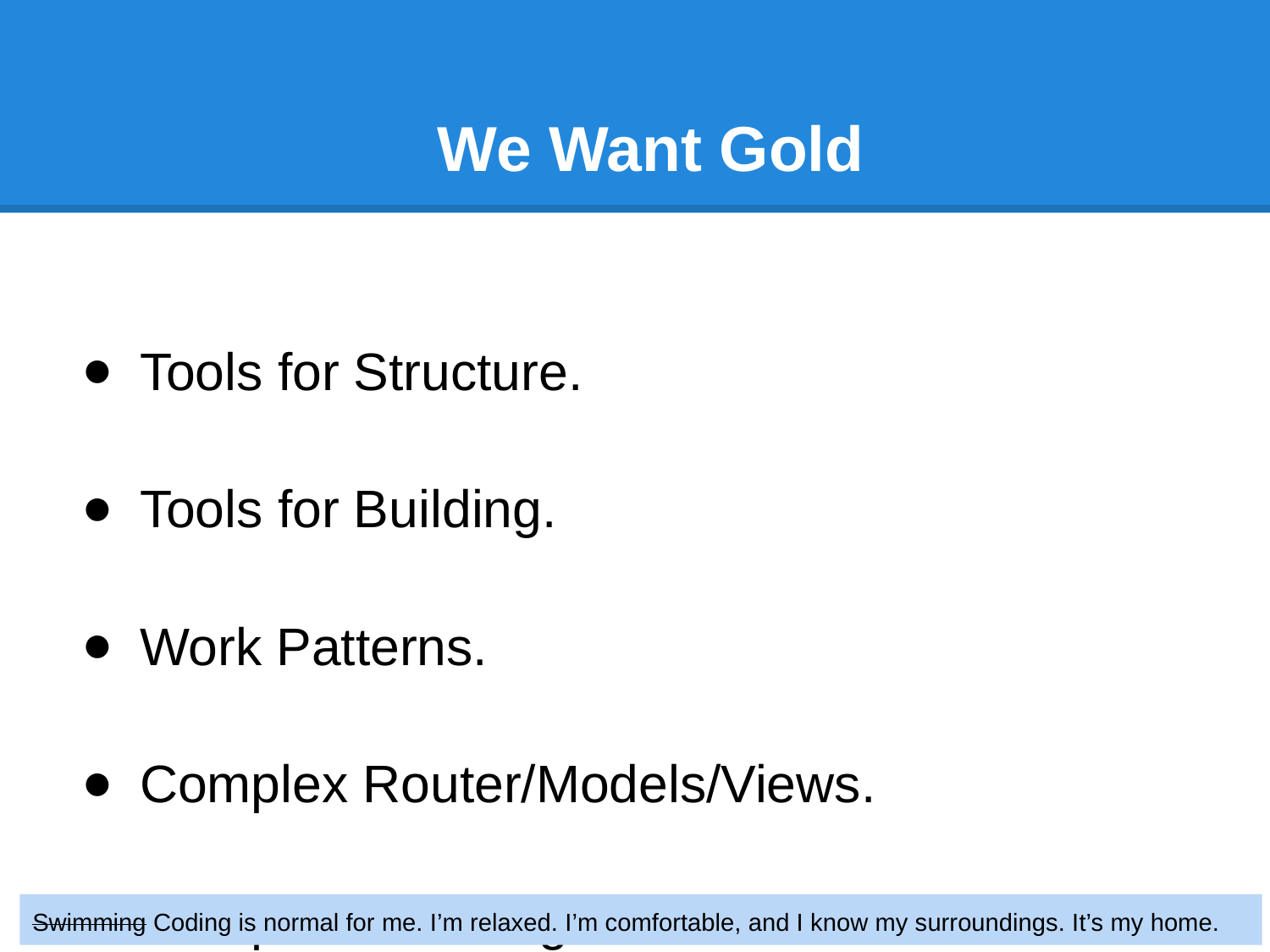

# We Want Gold
Tools for Structure.
Tools for Building.
Work Patterns.
Complex Router/Models/Views.
Complex Eventing.
Swimming Coding is normal for me. I’m relaxed. I’m comfortable, and I know my surroundings. It’s my home.